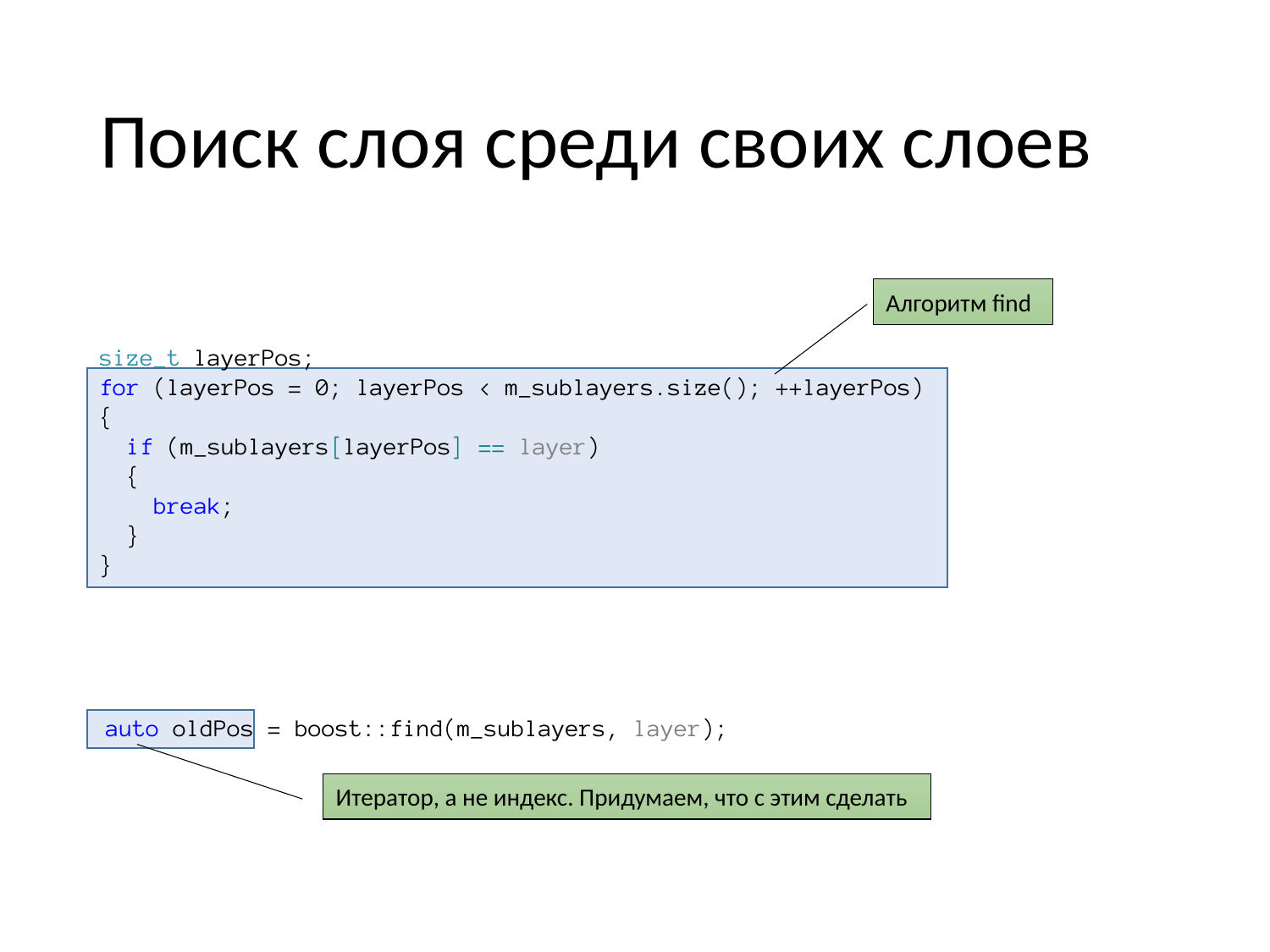

# Поиск слоя среди своих слоев
Алгоритм find
size_t layerPos;
for (layerPos = 0; layerPos < m_sublayers.size(); ++layerPos)
{
  if (m_sublayers[layerPos] == layer)
  {
    break;
  }
}

auto oldPos = boost::find(m_sublayers, layer);

Итератор, а не индекс. Придумаем, что с этим сделать